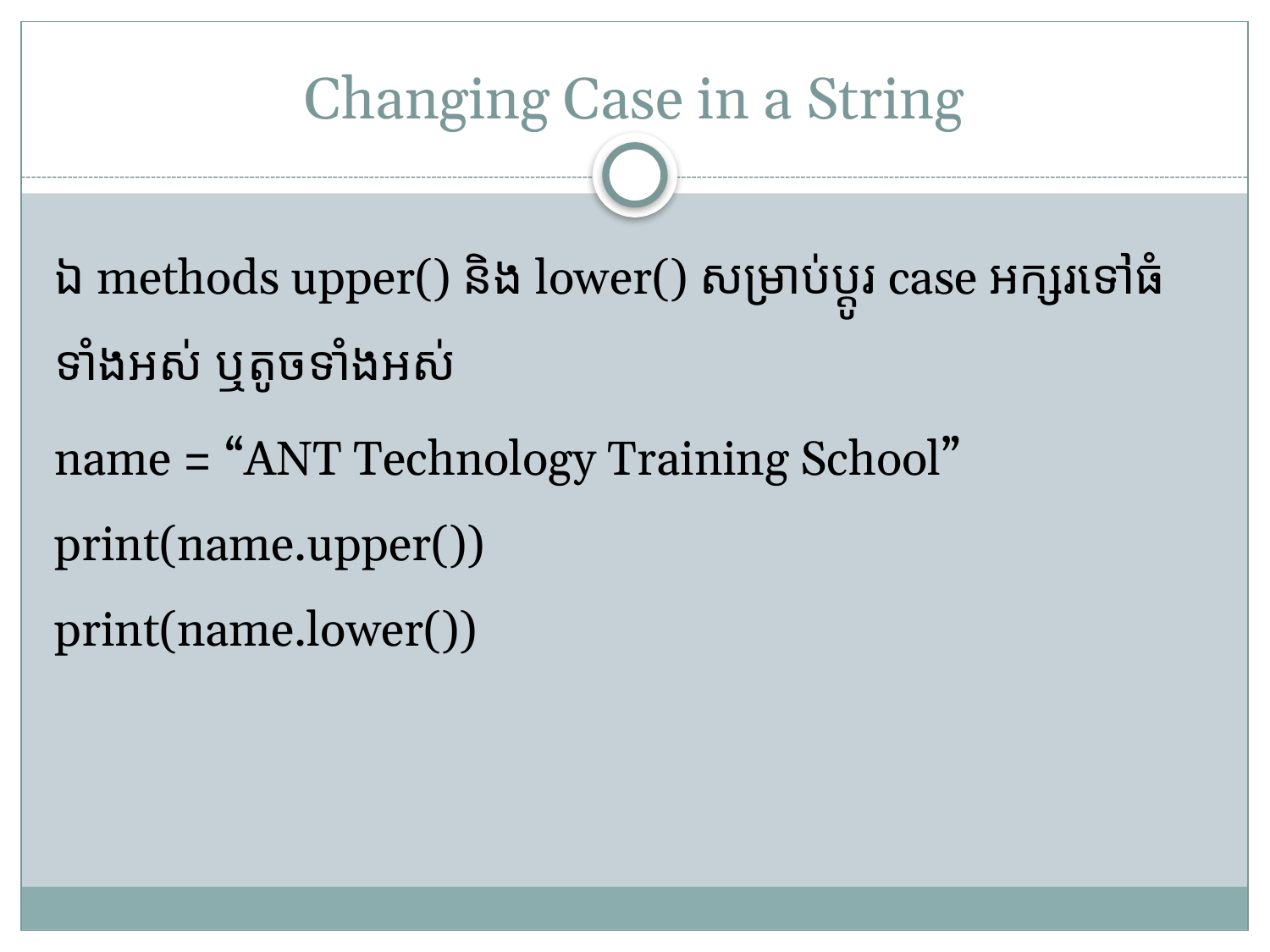

# Changing Case in a String
ឯ methods upper() និង lower() សម្រាប់ប្ដូរ case អក្សរទៅធំទាំងអស់ ឬតូចទាំងអស់
name = “ANT Technology Training School”
print(name.upper())
print(name.lower())